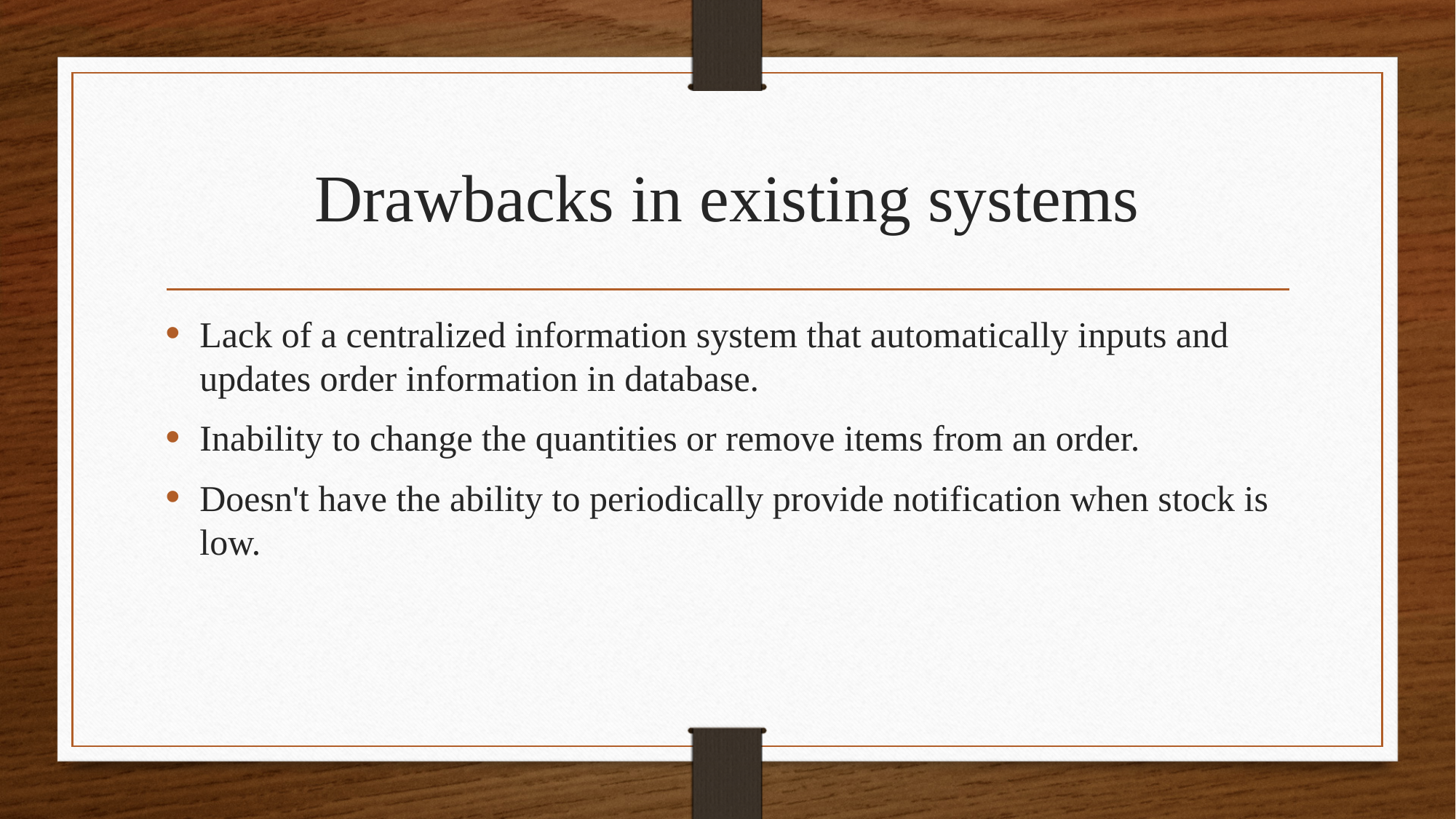

# Drawbacks in existing systems
Lack of a centralized information system that automatically inputs and updates order information in database.
Inability to change the quantities or remove items from an order.
Doesn't have the ability to periodically provide notification when stock is low.